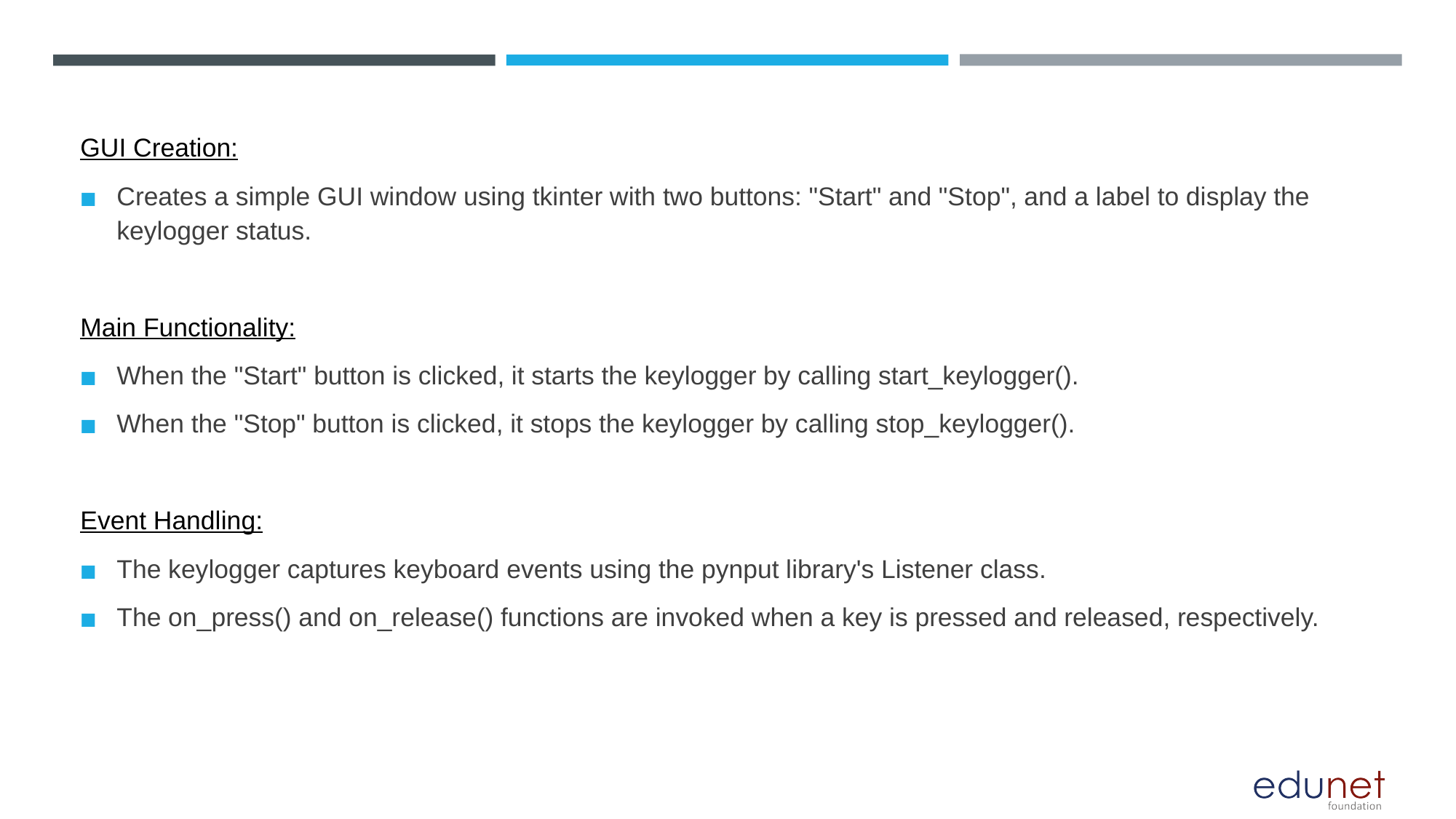

GUI Creation:
Creates a simple GUI window using tkinter with two buttons: "Start" and "Stop", and a label to display the keylogger status.

Main Functionality:
When the "Start" button is clicked, it starts the keylogger by calling start_keylogger().
When the "Stop" button is clicked, it stops the keylogger by calling stop_keylogger().

Event Handling:
The keylogger captures keyboard events using the pynput library's Listener class.
The on_press() and on_release() functions are invoked when a key is pressed and released, respectively.